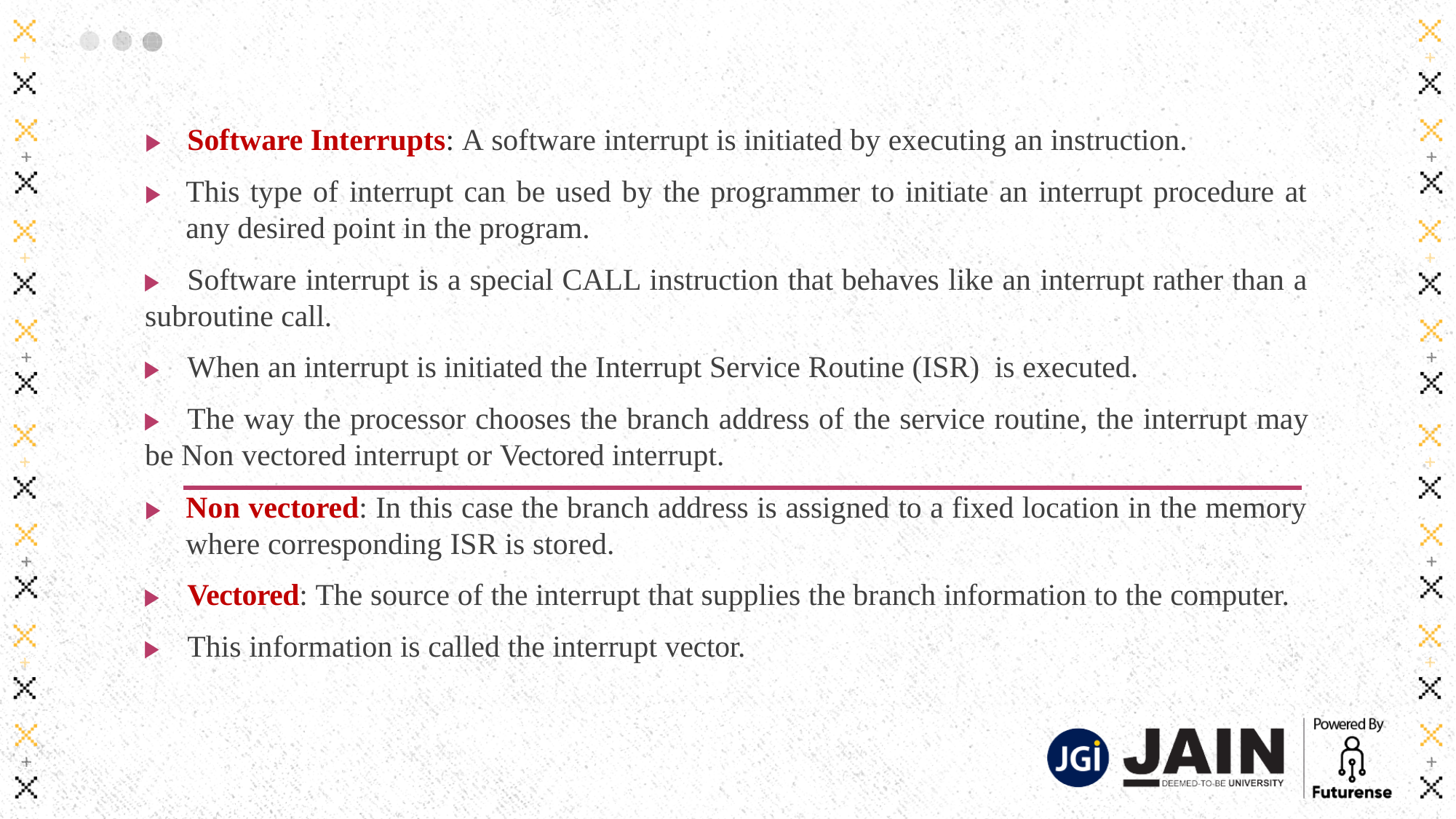

▶	Software Interrupts: A software interrupt is initiated by executing an instruction.
▶	This type of interrupt can be used by the programmer to initiate an interrupt procedure at  any desired point in the program.
▶	Software interrupt is a special CALL instruction that behaves like an interrupt rather than a
subroutine call.
▶	When an interrupt is initiated the Interrupt Service Routine (ISR) is executed.
▶	The way the processor chooses the branch address of the service routine, the interrupt may
be Non vectored interrupt or Vectored interrupt.
▶	Non vectored: In this case the branch address is assigned to a fixed location in the memory  where corresponding ISR is stored.
▶	Vectored: The source of the interrupt that supplies the branch information to the computer.
▶	This information is called the interrupt vector.